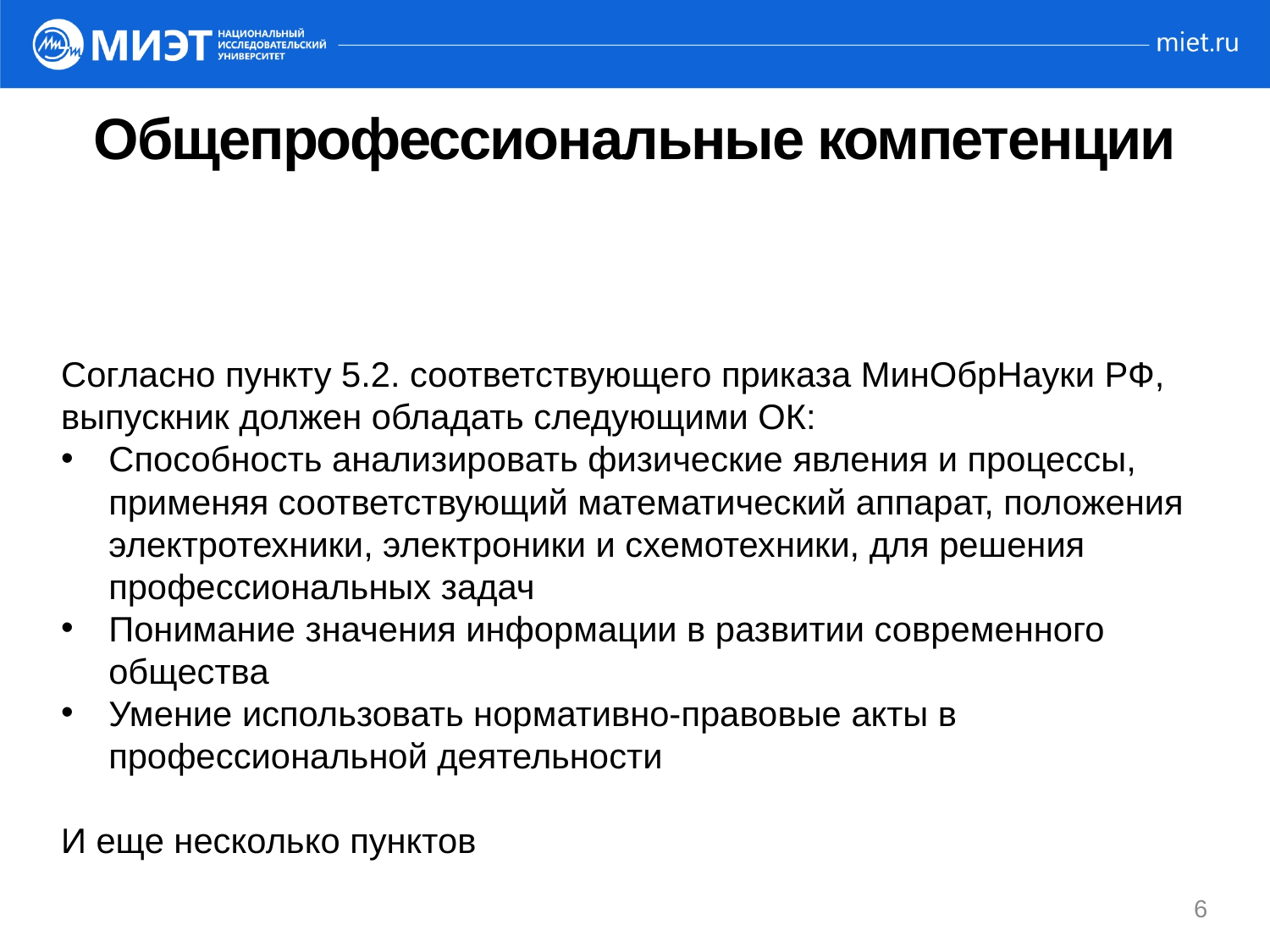

# Общепрофессиональные компетенции

Согласно пункту 5.2. соответствующего приказа МинОбрНауки РФ,
выпускник должен обладать следующими ОК:
Способность анализировать физические явления и процессы, применяя соответствующий математический аппарат, положения электротехники, электроники и схемотехники, для решения профессиональных задач
Понимание значения информации в развитии современного общества
Умение использовать нормативно-правовые акты в профессиональной деятельности
И еще несколько пунктов

6